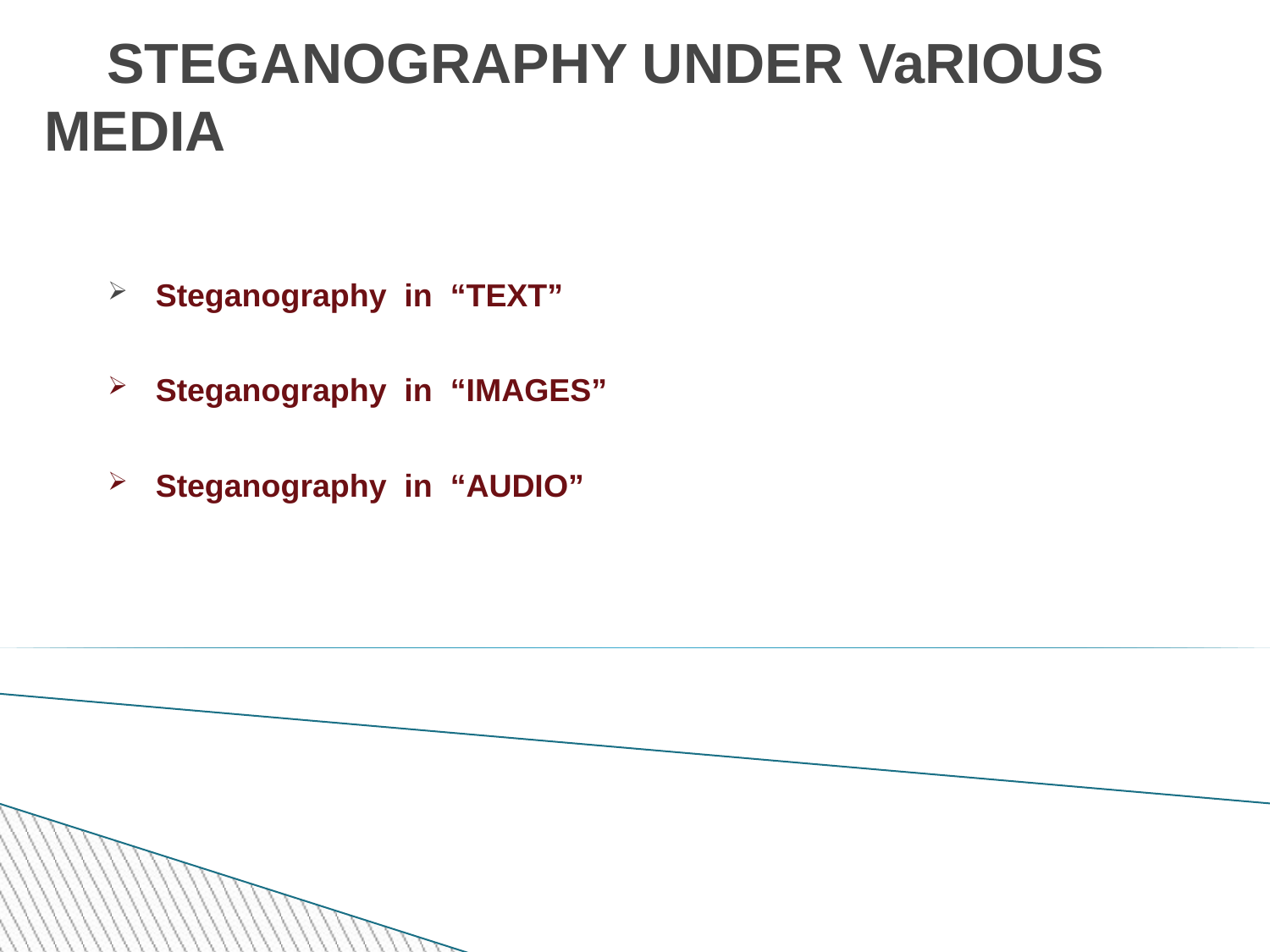

STEGANOGRAPHY UNDER VaRIOUS MEDIA

  Steganography  in  “TEXT”
  Steganography  in  “IMAGES”
  Steganography  in  “AUDIO”